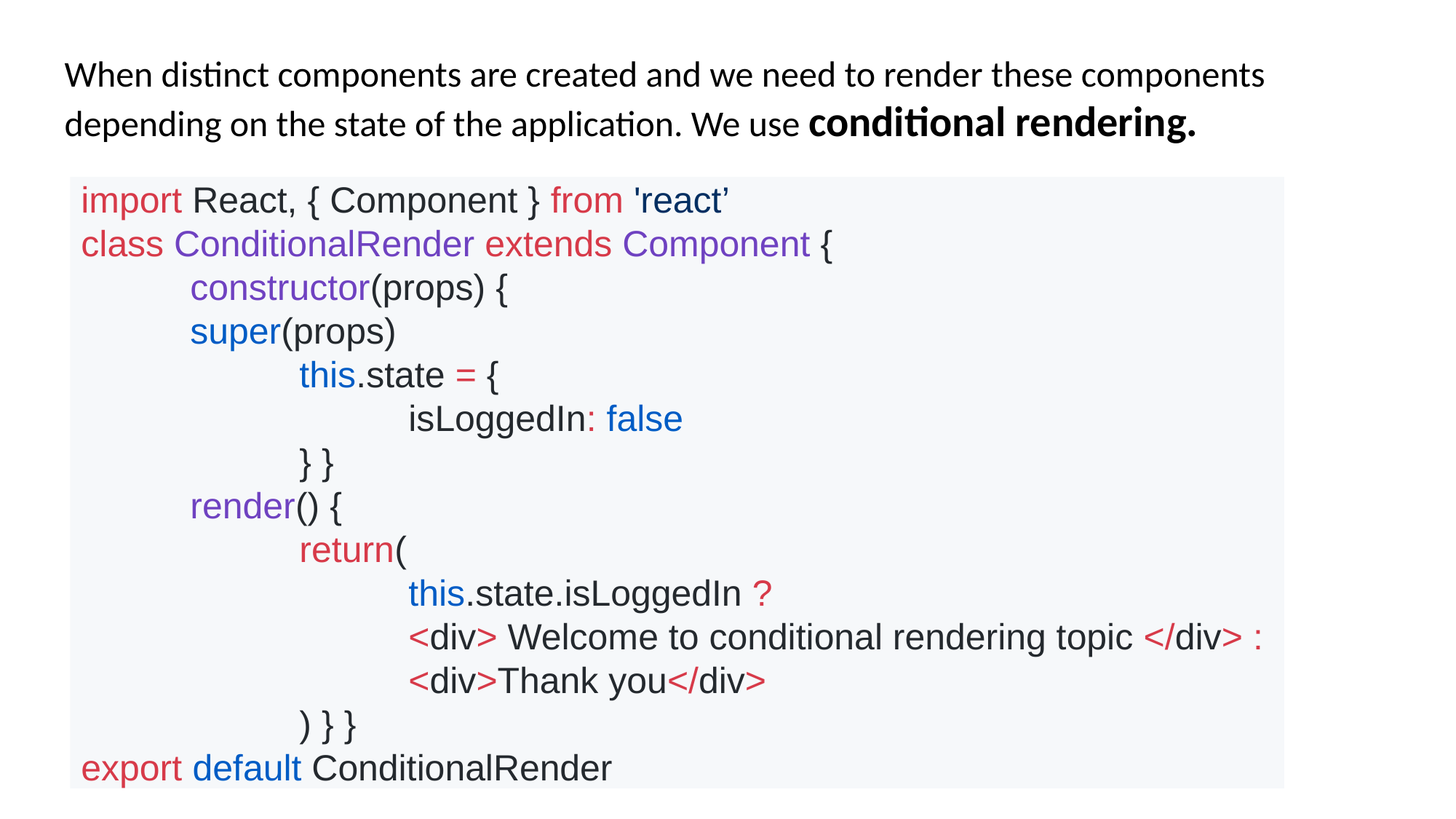

When distinct components are created and we need to render these components depending on the state of the application. We use conditional rendering.

import React, { Component } from 'react’
class ConditionalRender extends Component {
	constructor(props) {
	super(props)
		this.state = {
			isLoggedIn: false
		} }
 	render() {
		return(
			this.state.isLoggedIn ?
			<div> Welcome to conditional rendering topic </div> :
			<div>Thank you</div>
		) } }
export default ConditionalRender